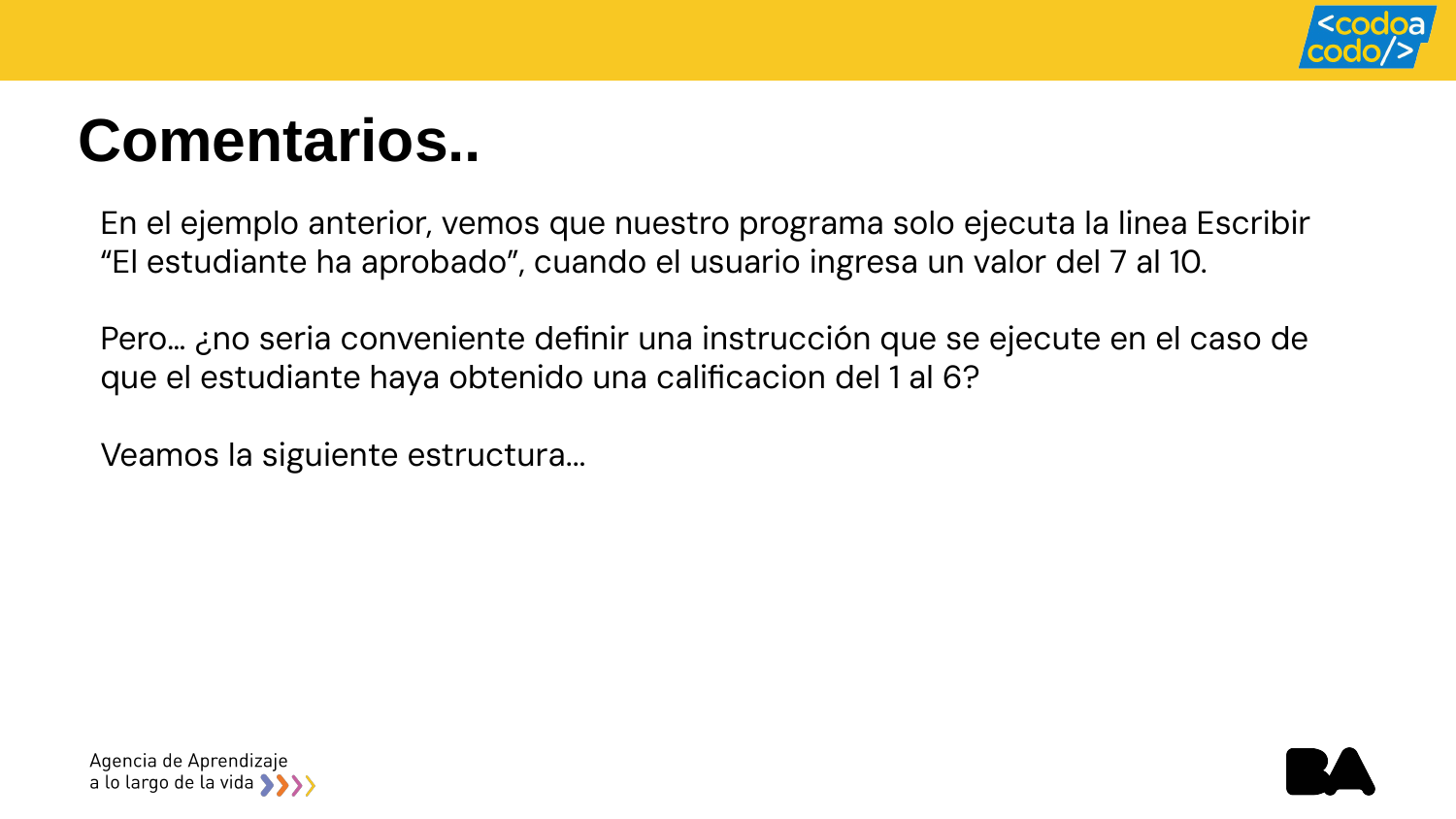

Comentarios..
En el ejemplo anterior, vemos que nuestro programa solo ejecuta la linea Escribir “El estudiante ha aprobado”, cuando el usuario ingresa un valor del 7 al 10.

Pero… ¿no seria conveniente definir una instrucción que se ejecute en el caso de que el estudiante haya obtenido una calificacion del 1 al 6?

Veamos la siguiente estructura...